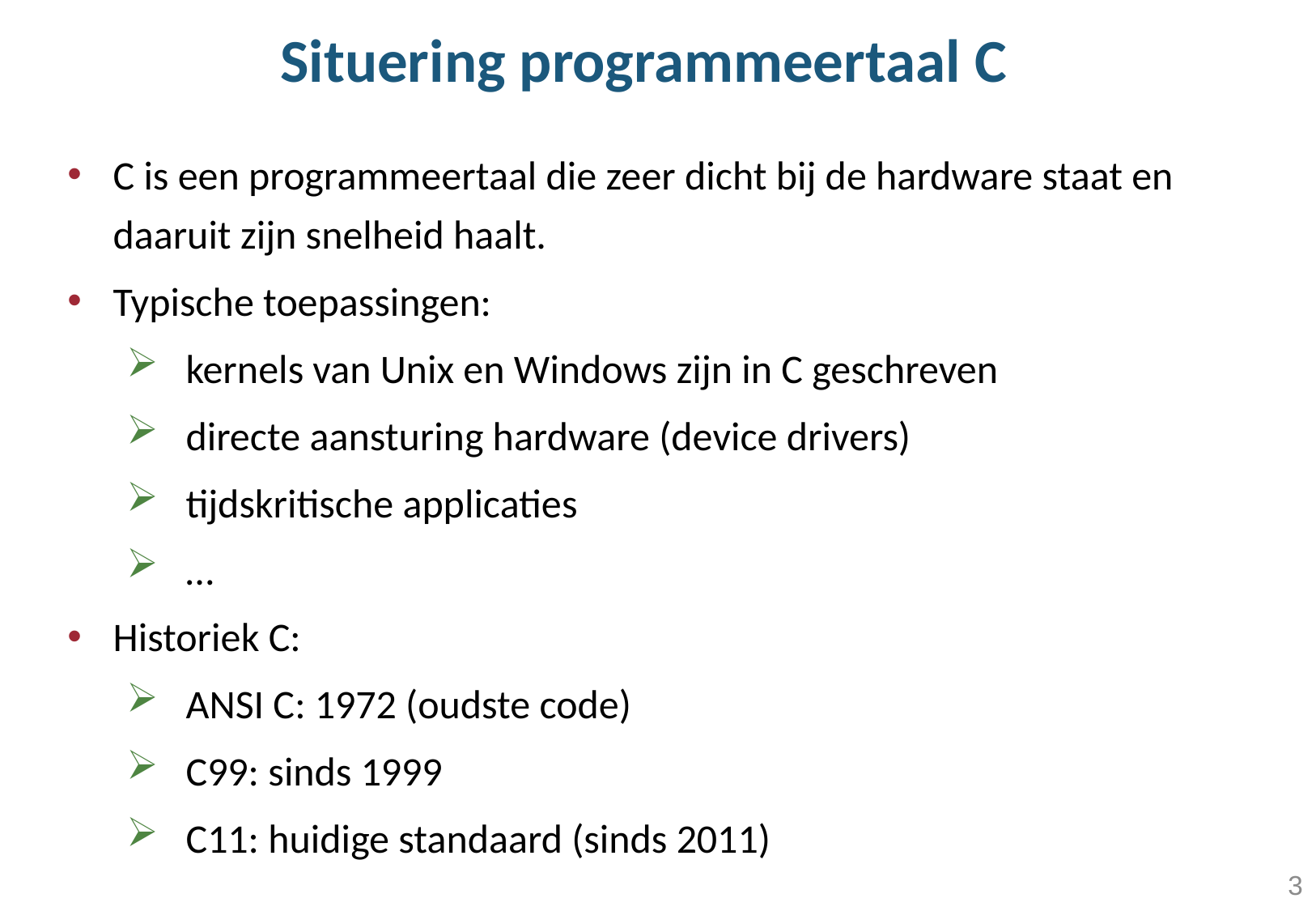

# Situering programmeertaal C
C is een programmeertaal die zeer dicht bij de hardware staat en daaruit zijn snelheid haalt.
Typische toepassingen:
kernels van Unix en Windows zijn in C geschreven
directe aansturing hardware (device drivers)
tijdskritische applicaties
…
Historiek C:
ANSI C: 1972 (oudste code)
C99: sinds 1999
C11: huidige standaard (sinds 2011)
3